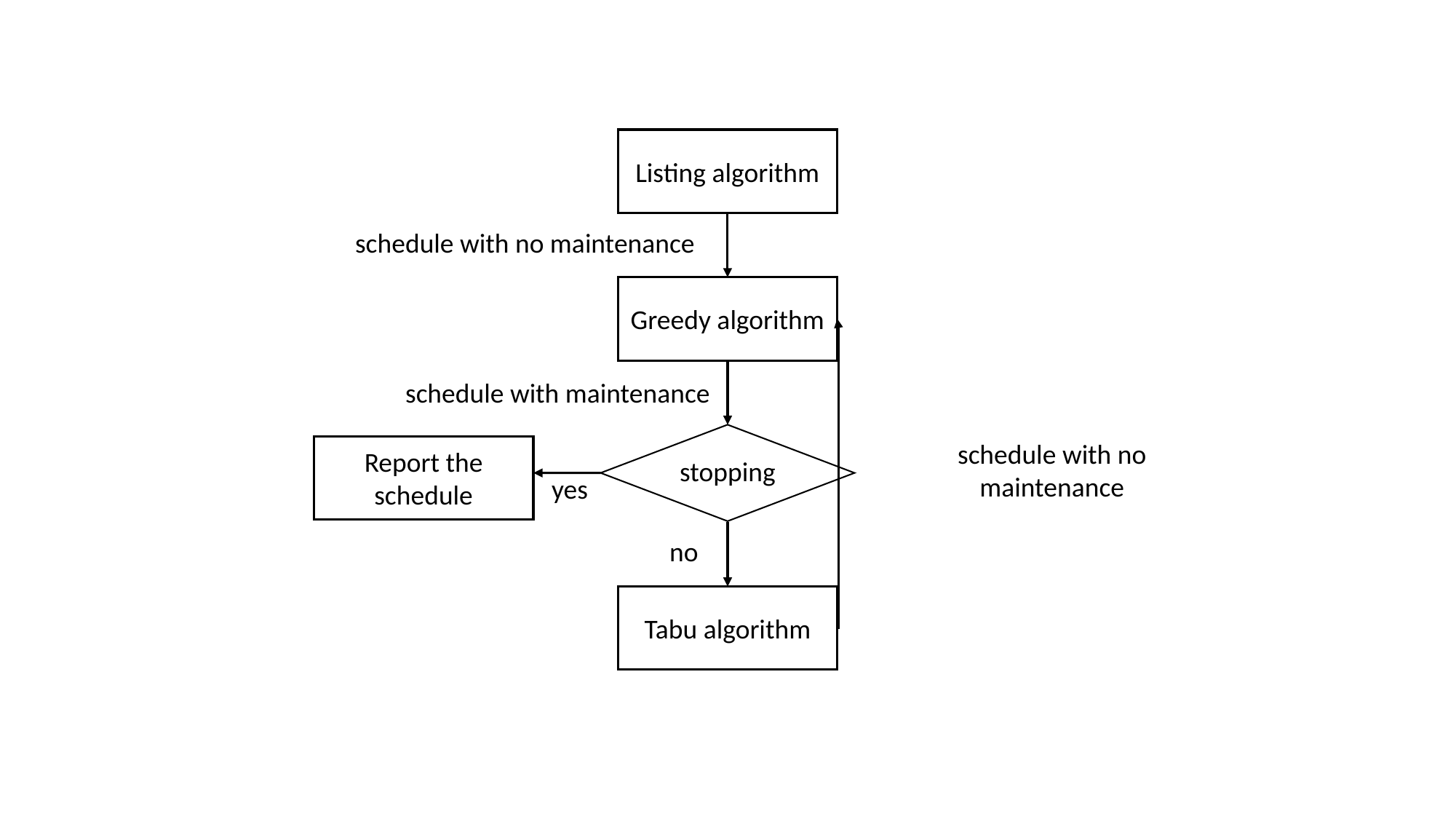

Listing algorithm
schedule with no maintenance
Greedy algorithm
schedule with maintenance

schedule with no maintenance
Report the schedule
stopping
yes
no
Tabu algorithm